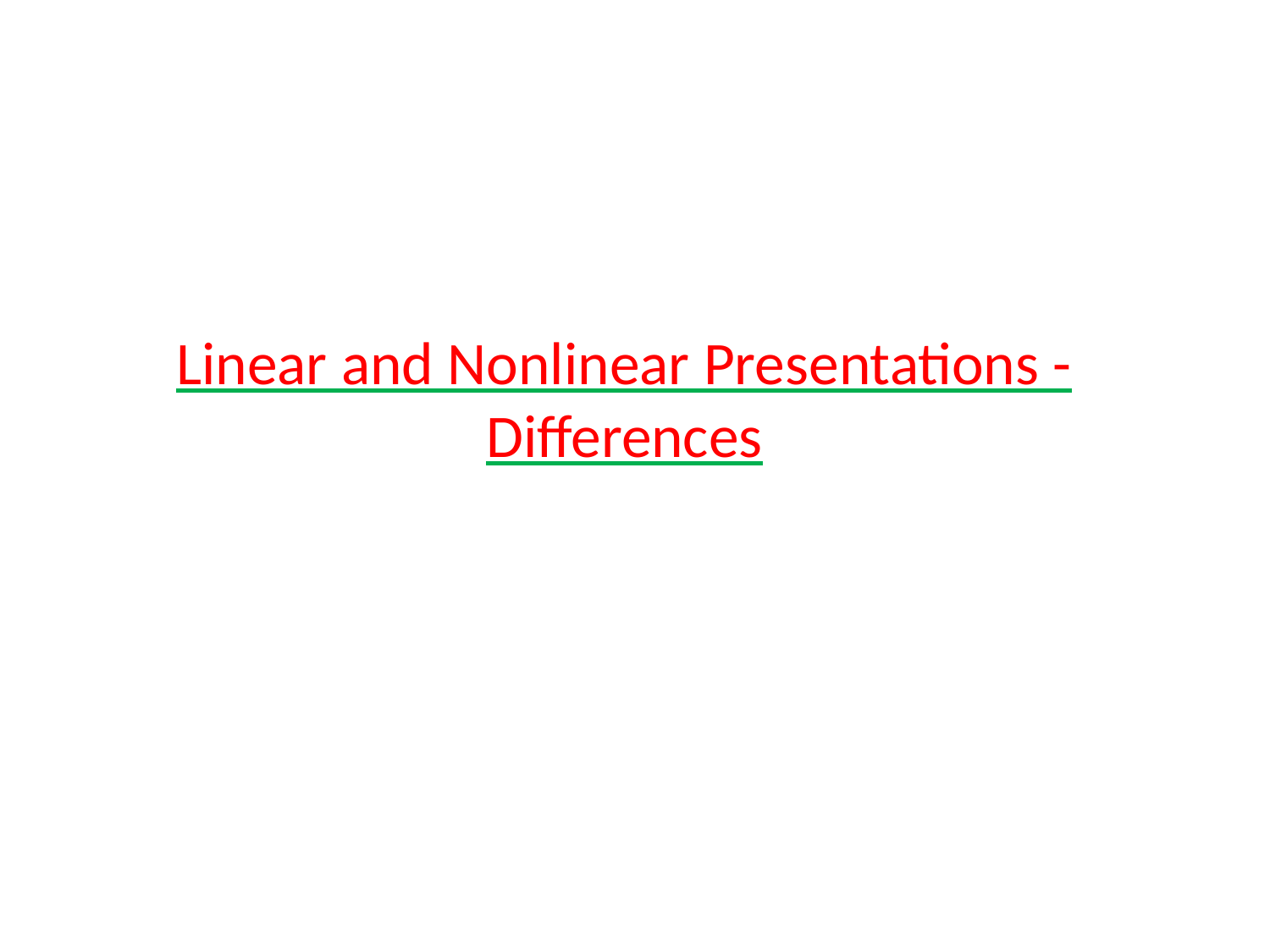

# Linear and Nonlinear Presentations - Differences